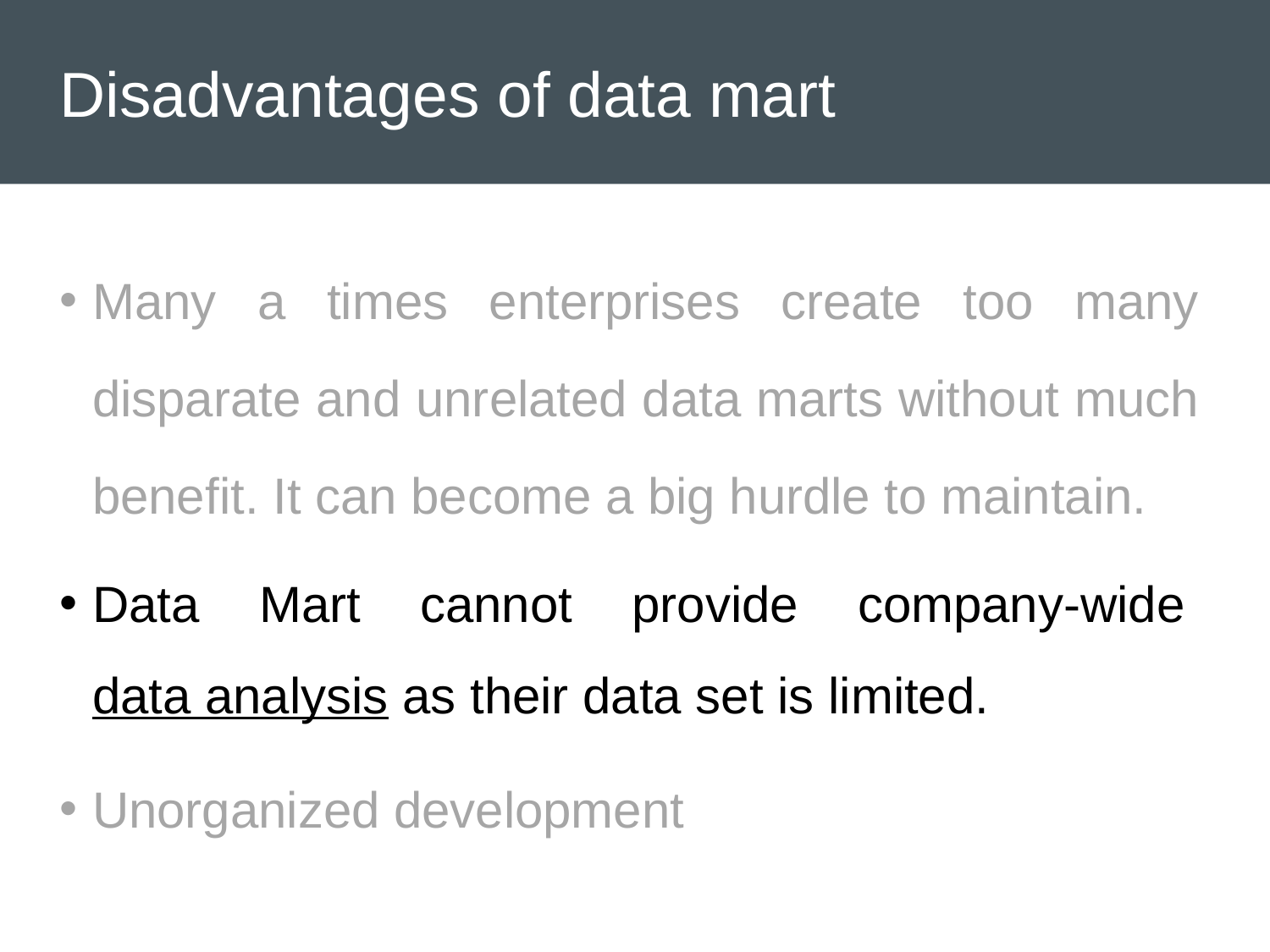

# Disadvantages of data mart
Many a times enterprises create too many disparate and unrelated data marts without much benefit. It can become a big hurdle to maintain.
Data Mart cannot provide company-wide data analysis as their data set is limited.
Unorganized development